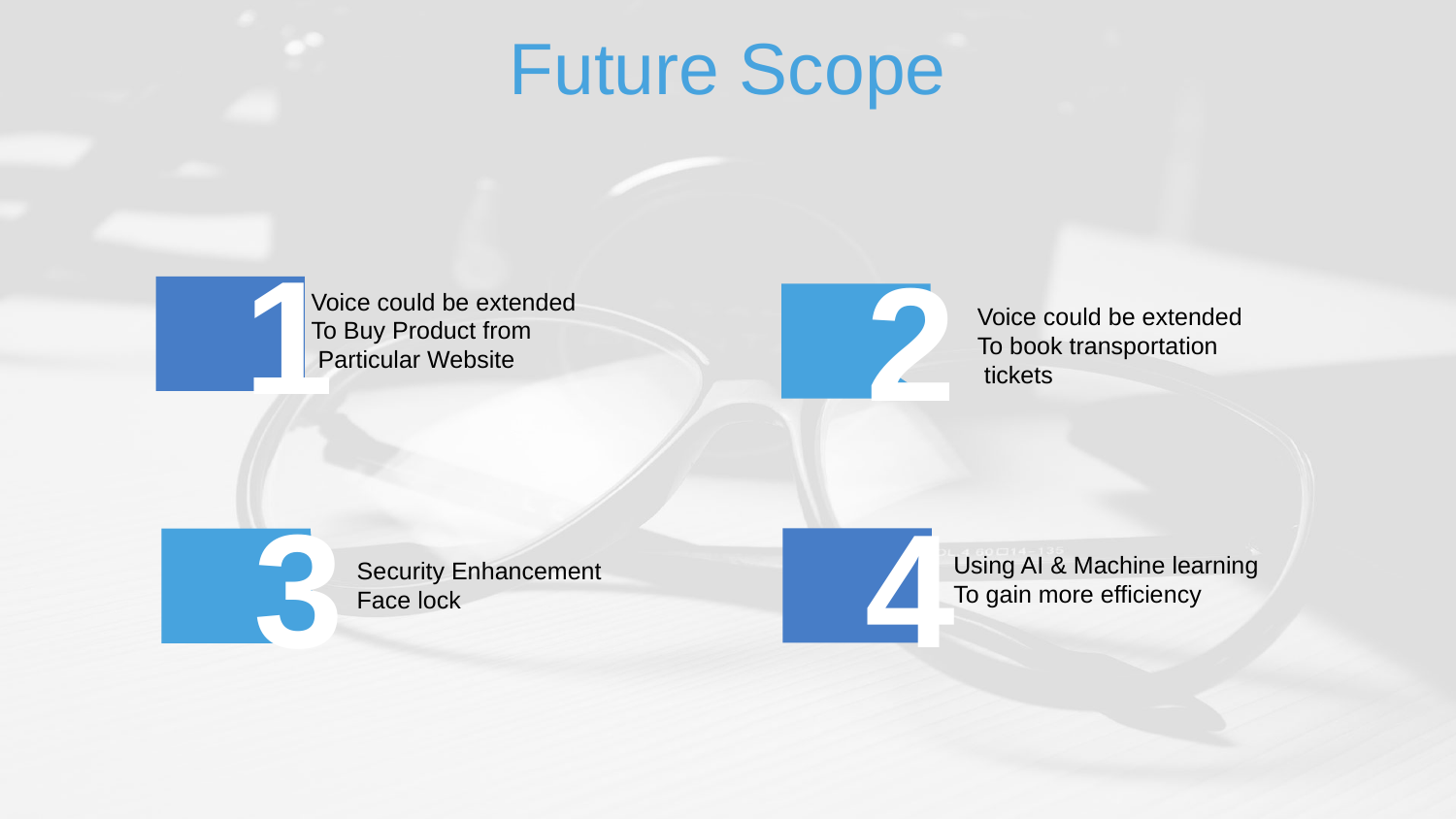

Future Scope
1

2

Voice could be extended
To Buy Product from
 Particular Website

Voice could be extended
To book transportation
 tickets

3
4

Using AI & Machine learning
To gain more efficiency

Security Enhancement
Face lock